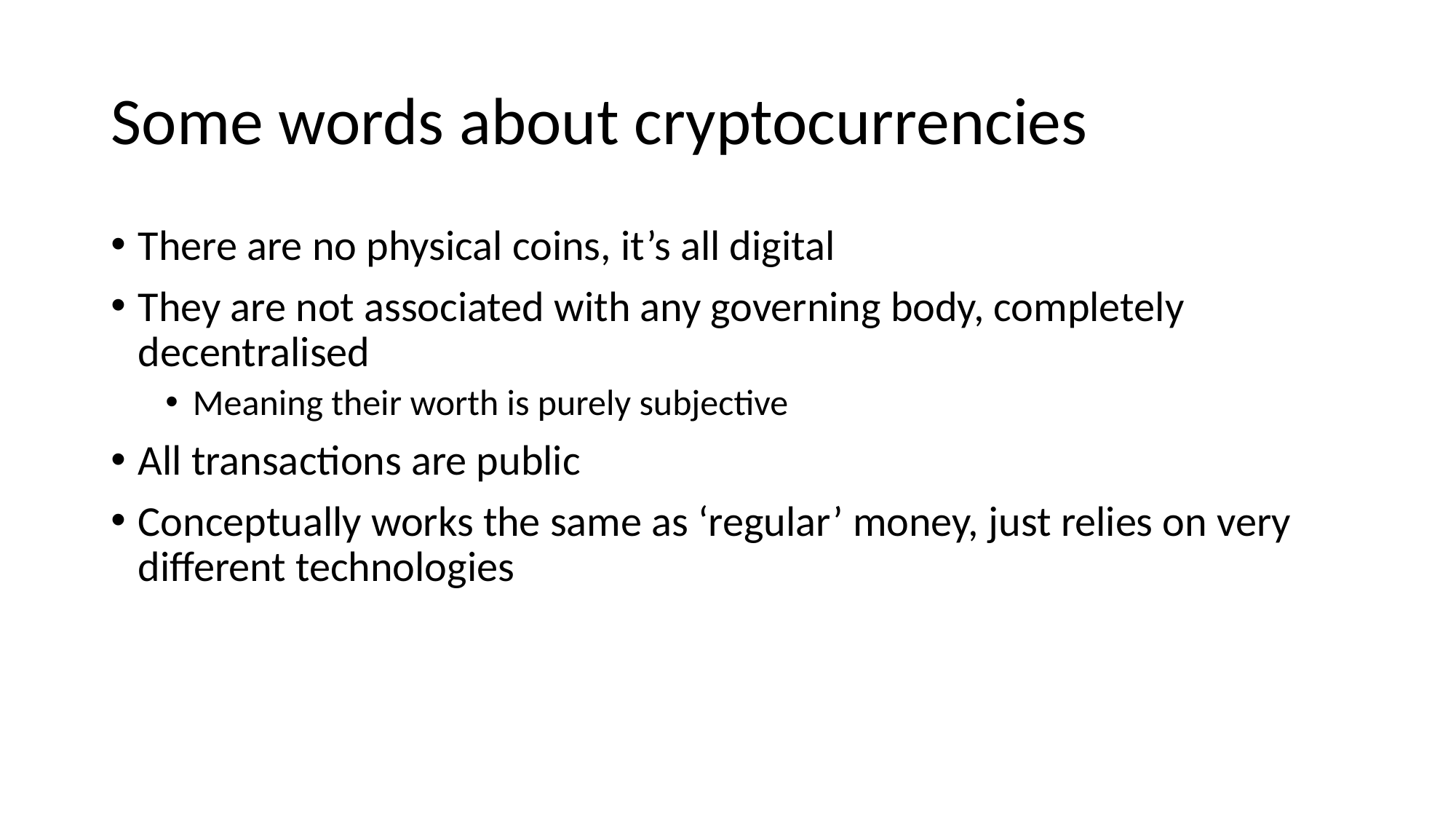

# Some words about cryptocurrencies
There are no physical coins, it’s all digital
They are not associated with any governing body, completely decentralised
Meaning their worth is purely subjective
All transactions are public
Conceptually works the same as ‘regular’ money, just relies on very different technologies